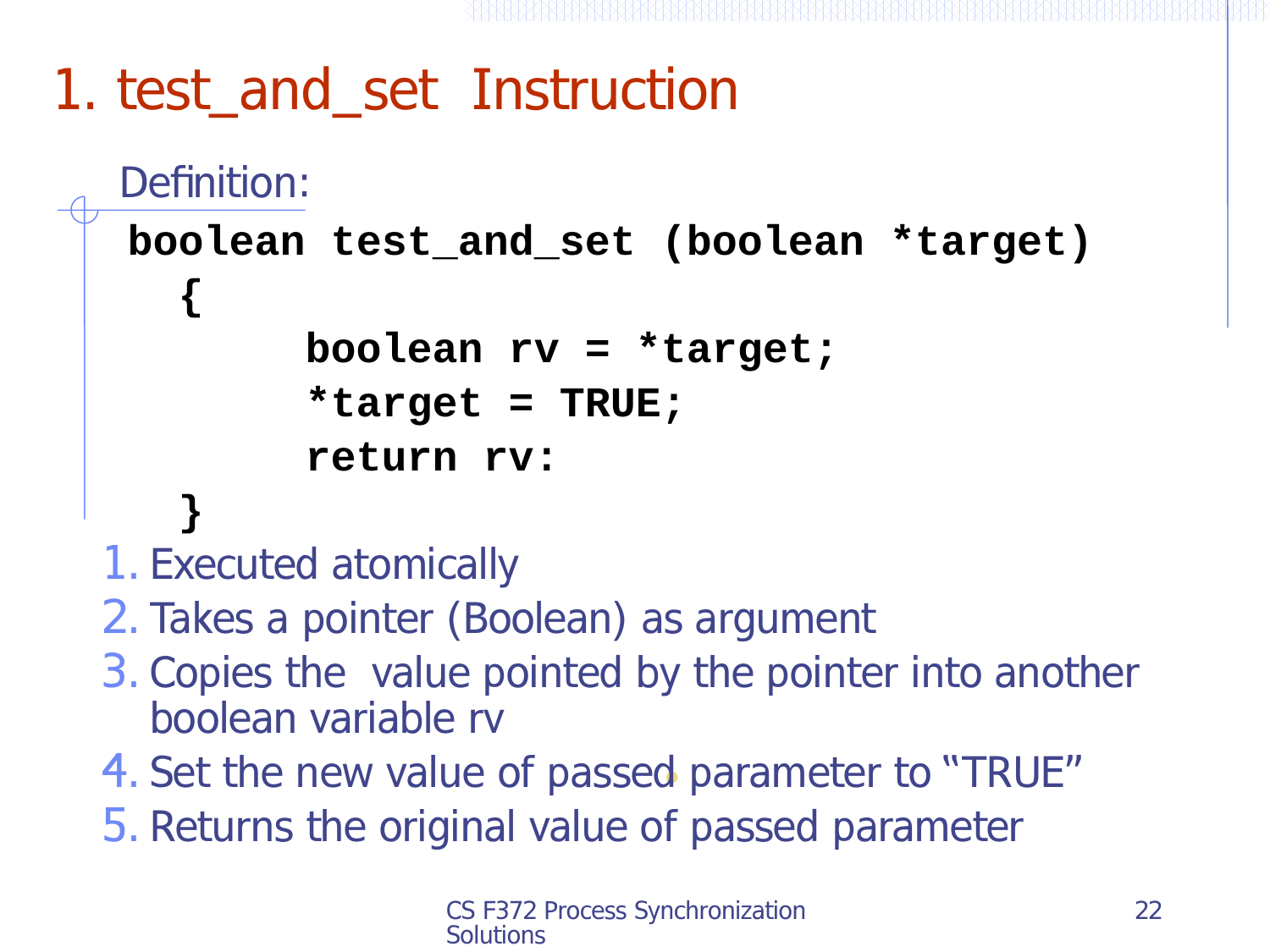

# 1. test_and_set  Instruction
 Definition:
 boolean test_and_set (boolean *target)
   {
        boolean rv = *target;
        *target = TRUE;
        return rv:
   }
Executed atomically
Takes a pointer (Boolean) as argument
Copies the  value pointed by the pointer into another boolean variable rv
Set the new value of passed parameter to “TRUE”
Returns the original value of passed parameter

CS F372 Process Synchronization Solutions
22